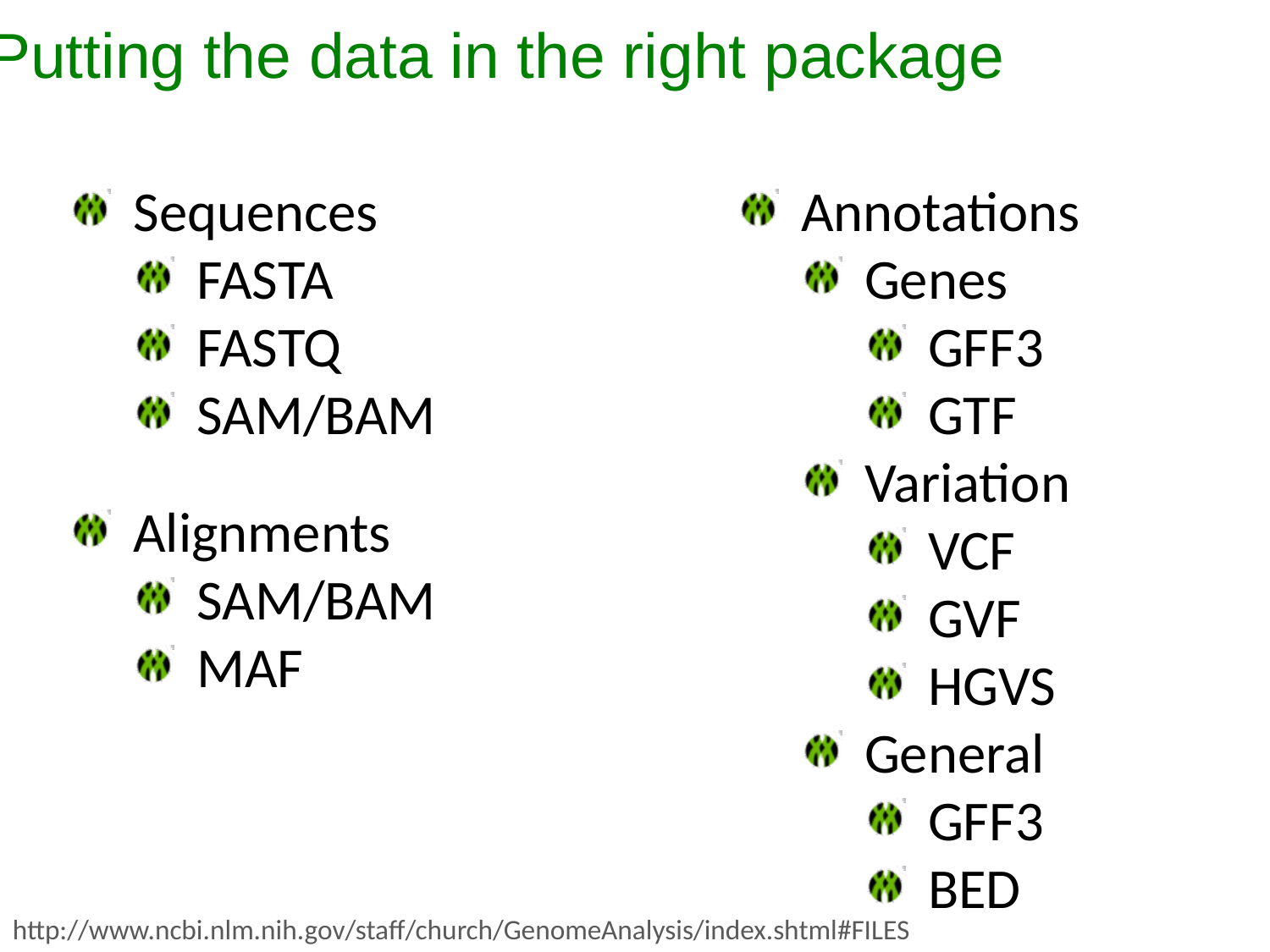

Putting the data in the right package
Sequences
FASTA
FASTQ
SAM/BAM
Annotations
Genes
GFF3
GTF
Variation
VCF
GVF
HGVS
General
GFF3
BED
Alignments
SAM/BAM
MAF
http://www.ncbi.nlm.nih.gov/staff/church/GenomeAnalysis/index.shtml#FILES